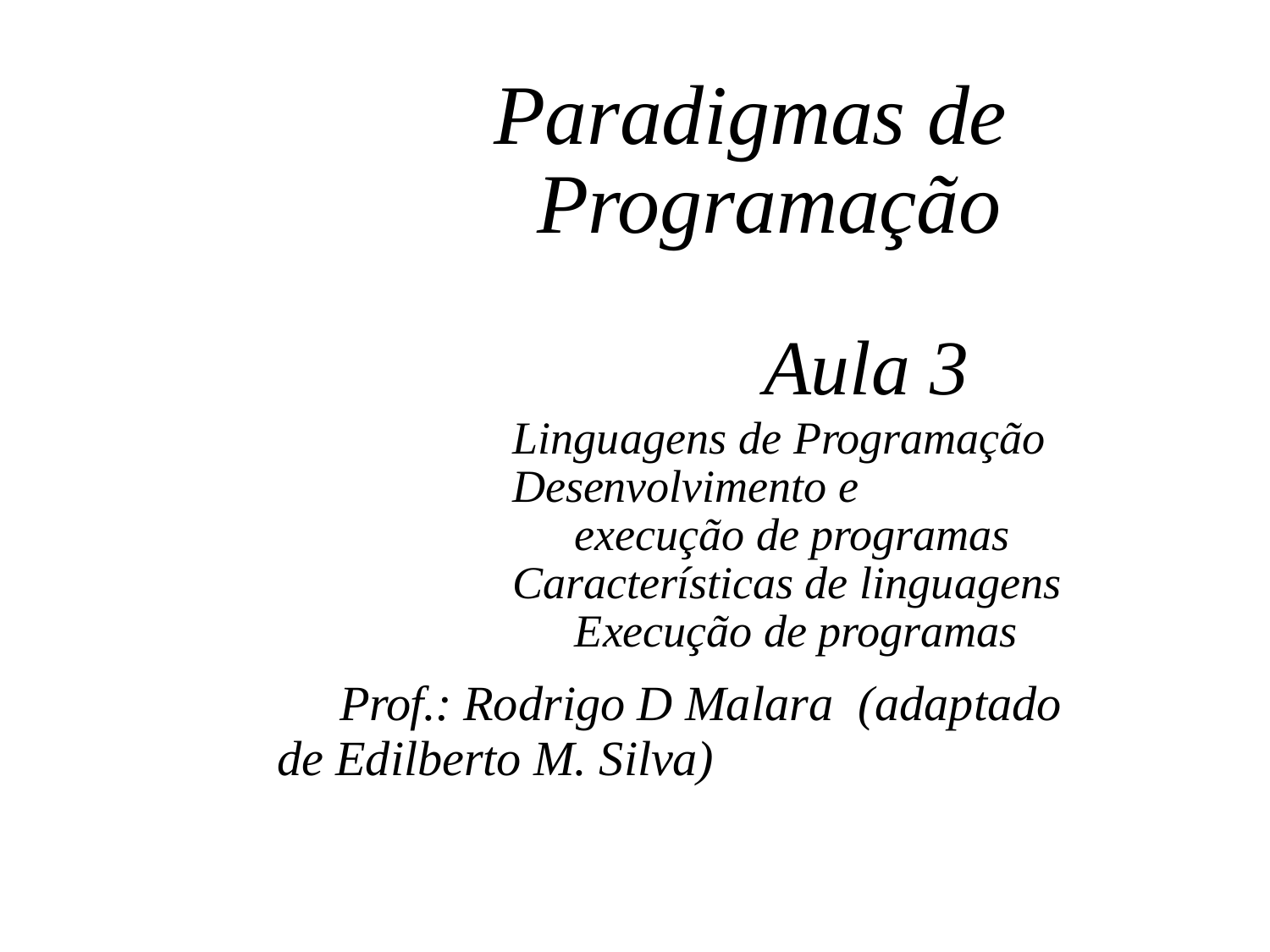

# Paradigmas de  Programação
Aula 3
Linguagens de Programação  Desenvolvimento e
execução de programas  Características de linguagens
Execução de programas
Prof.: Rodrigo D Malara  (adaptado de Edilberto M. Silva)